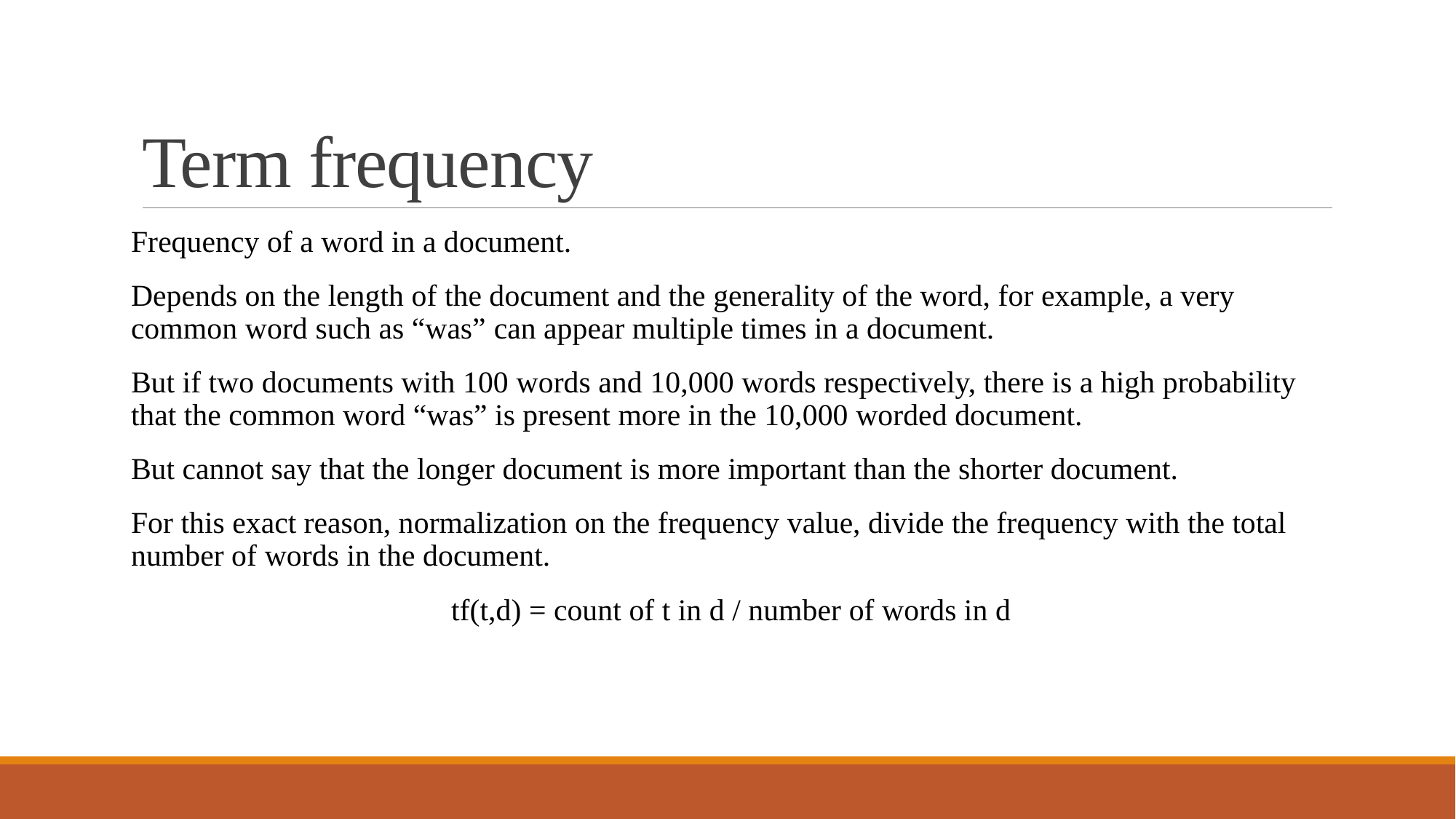

# Term frequency
Frequency of a word in a document.
Depends on the length of the document and the generality of the word, for example, a very common word such as “was” can appear multiple times in a document.
But if two documents with 100 words and 10,000 words respectively, there is a high probability that the common word “was” is present more in the 10,000 worded document.
But cannot say that the longer document is more important than the shorter document.
For this exact reason, normalization on the frequency value, divide the frequency with the total number of words in the document.
tf(t,d) = count of t in d / number of words in d